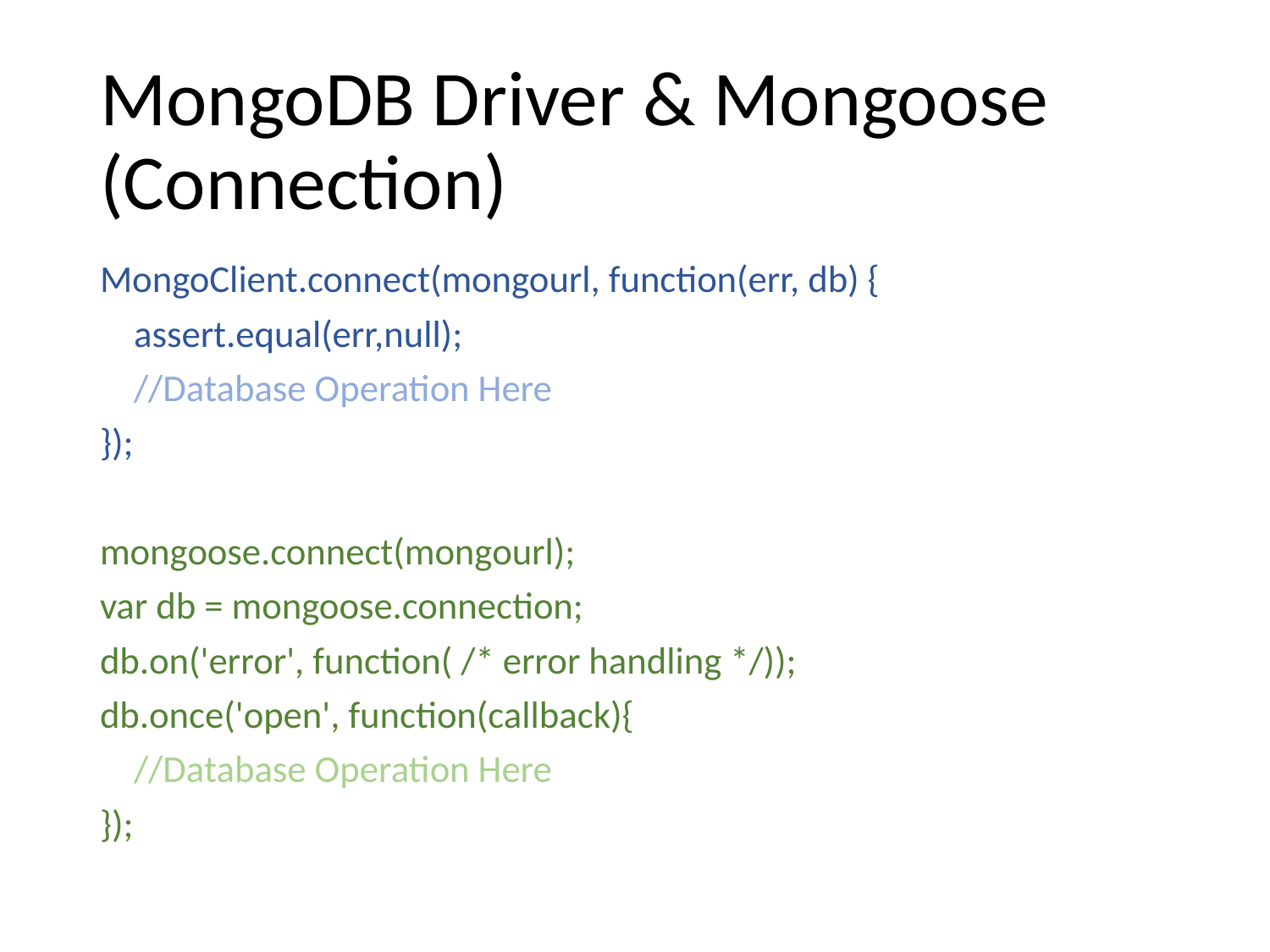

# MongoDB Driver & Mongoose (Connection)
MongoClient.connect(mongourl, function(err, db) {
    assert.equal(err,null);
    //Database Operation Here
});

mongoose.connect(mongourl);
var db = mongoose.connection;
db.on('error', function( /* error handling */));
db.once('open', function(callback){
    //Database Operation Here
});